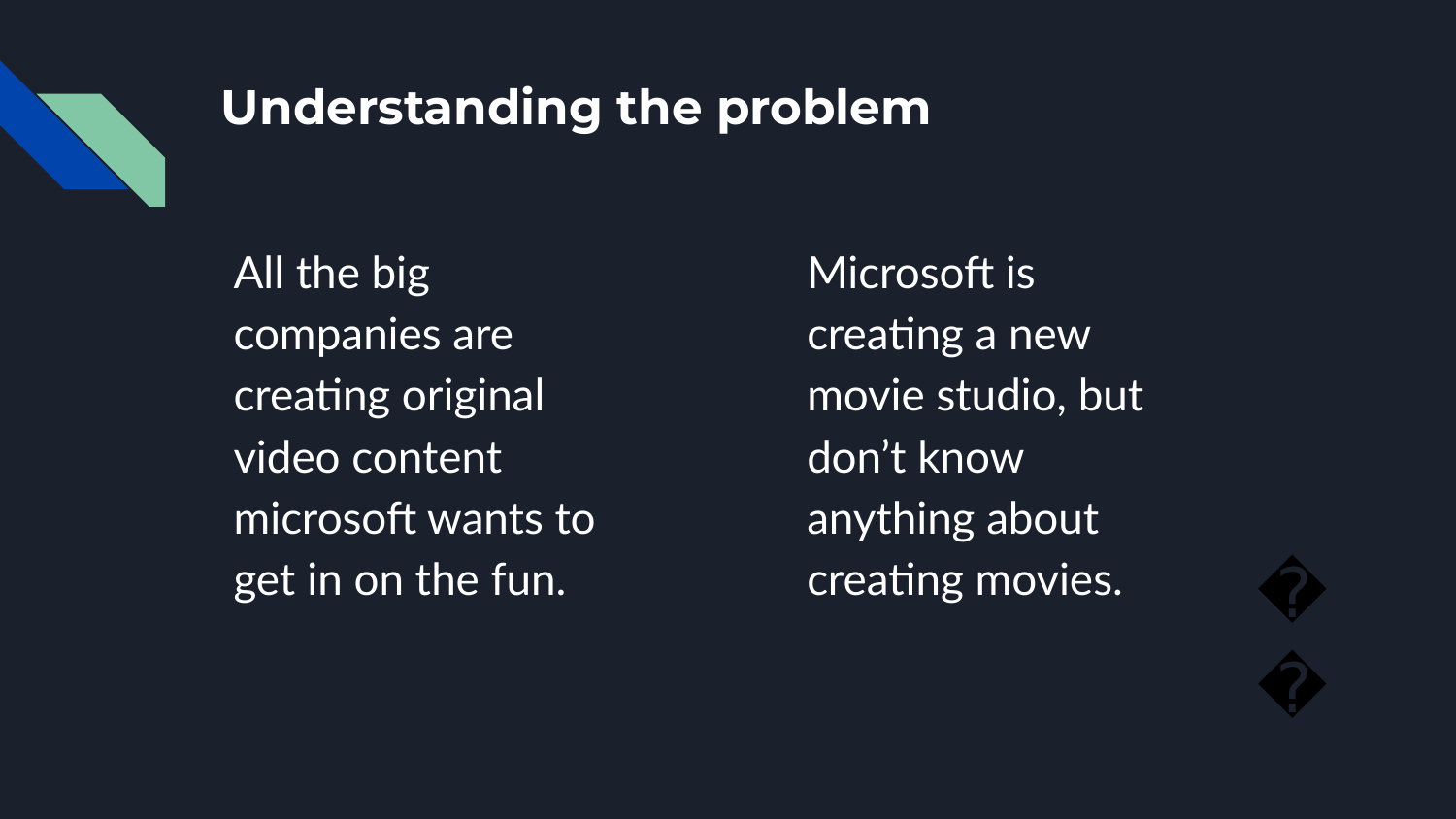

# Understanding the problem

All the big companies are creating original video content microsoft wants to get in on the fun.
Microsoft is creating a new movie studio, but  don’t know anything about creating movies.
😃